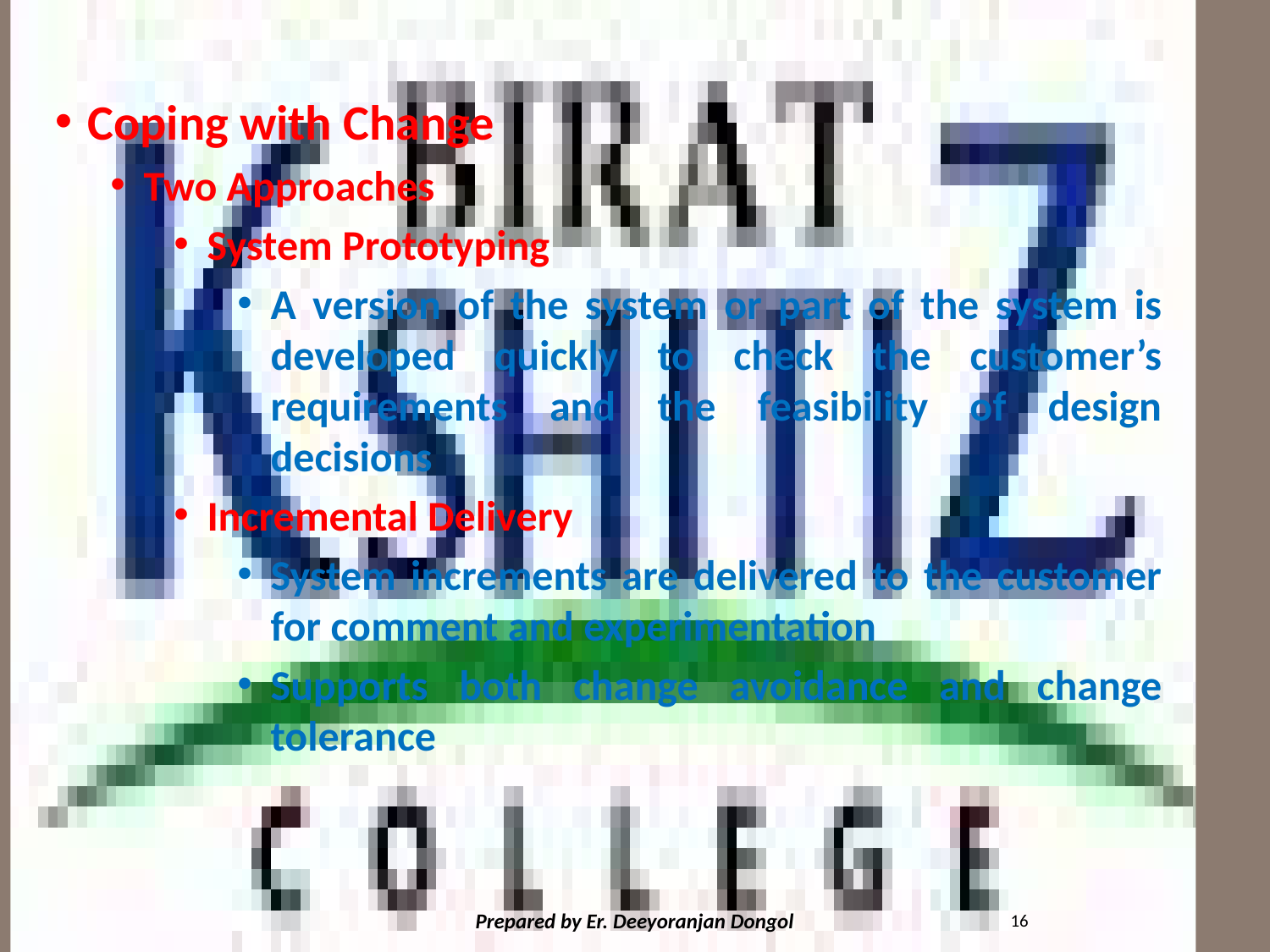

#
Coping with Change
Two Approaches
System Prototyping
A version of the system or part of the system is developed quickly to check the customer’s requirements and the feasibility of design decisions
Incremental Delivery
System increments are delivered to the customer for comment and experimentation
Supports both change avoidance and change tolerance
16
Prepared by Er. Deeyoranjan Dongol